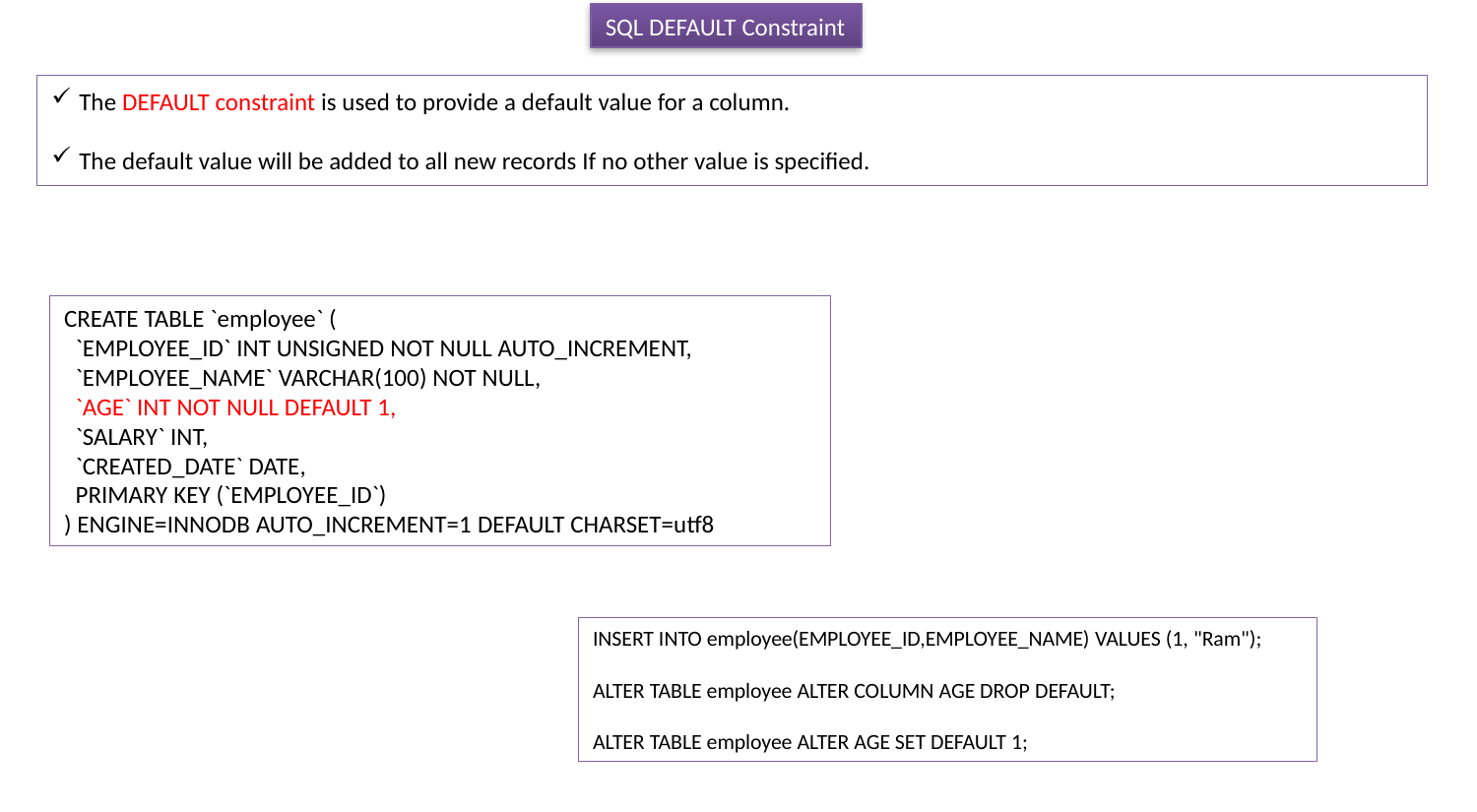

SQL DEFAULT Constraint

The DEFAULT constraint is used to provide a default value for a column.
The default value will be added to all new records If no other value is specified.
CREATE TABLE `employee` (
  `EMPLOYEE_ID` INT UNSIGNED NOT NULL AUTO_INCREMENT,
  `EMPLOYEE_NAME` VARCHAR(100) NOT NULL,
  `AGE` INT NOT NULL DEFAULT 1,
  `SALARY` INT,
  `CREATED_DATE` DATE,
  PRIMARY KEY (`EMPLOYEE_ID`)
) ENGINE=INNODB AUTO_INCREMENT=1 DEFAULT CHARSET=utf8
INSERT INTO employee(EMPLOYEE_ID,EMPLOYEE_NAME) VALUES (1, "Ram");

ALTER TABLE employee ALTER COLUMN AGE DROP DEFAULT;

ALTER TABLE employee ALTER AGE SET DEFAULT 1;